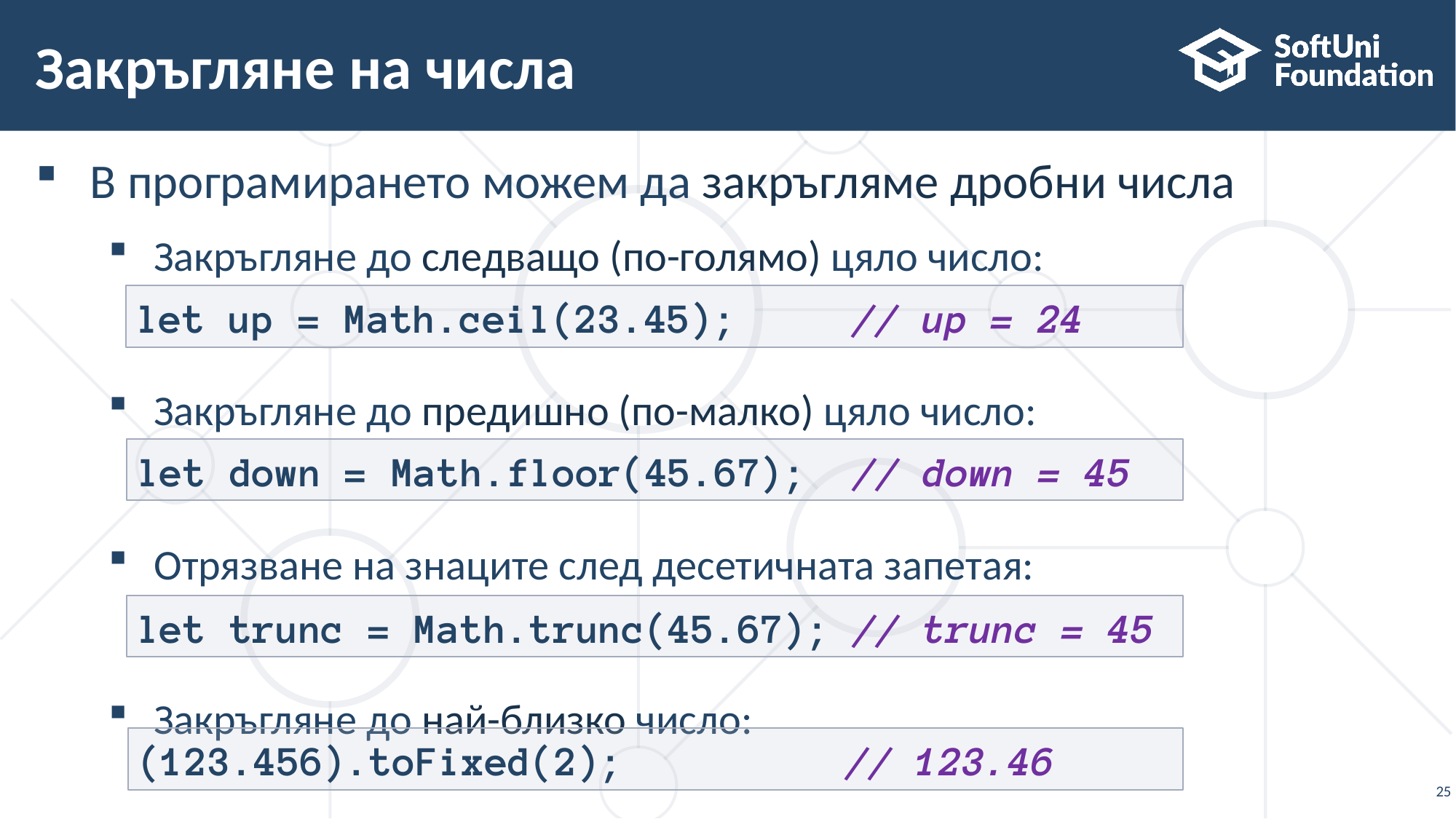

# Закръгляне на числа
В програмирането можем да закръгляме дробни числа
Закръгляне до следващо (по-голямо) цяло число:

Закръгляне до предишно (по-малко) цяло число:

Отрязване на знаците след десетичната запетая:

Закръгляне до най-близко число:

let up = Math.ceil(23.45);     // up = 24
let down = Math.floor(45.67);  // down = 45
let trunc = Math.trunc(45.67); // trunc = 45
(123.456).toFixed(2);	       // 123.46
25